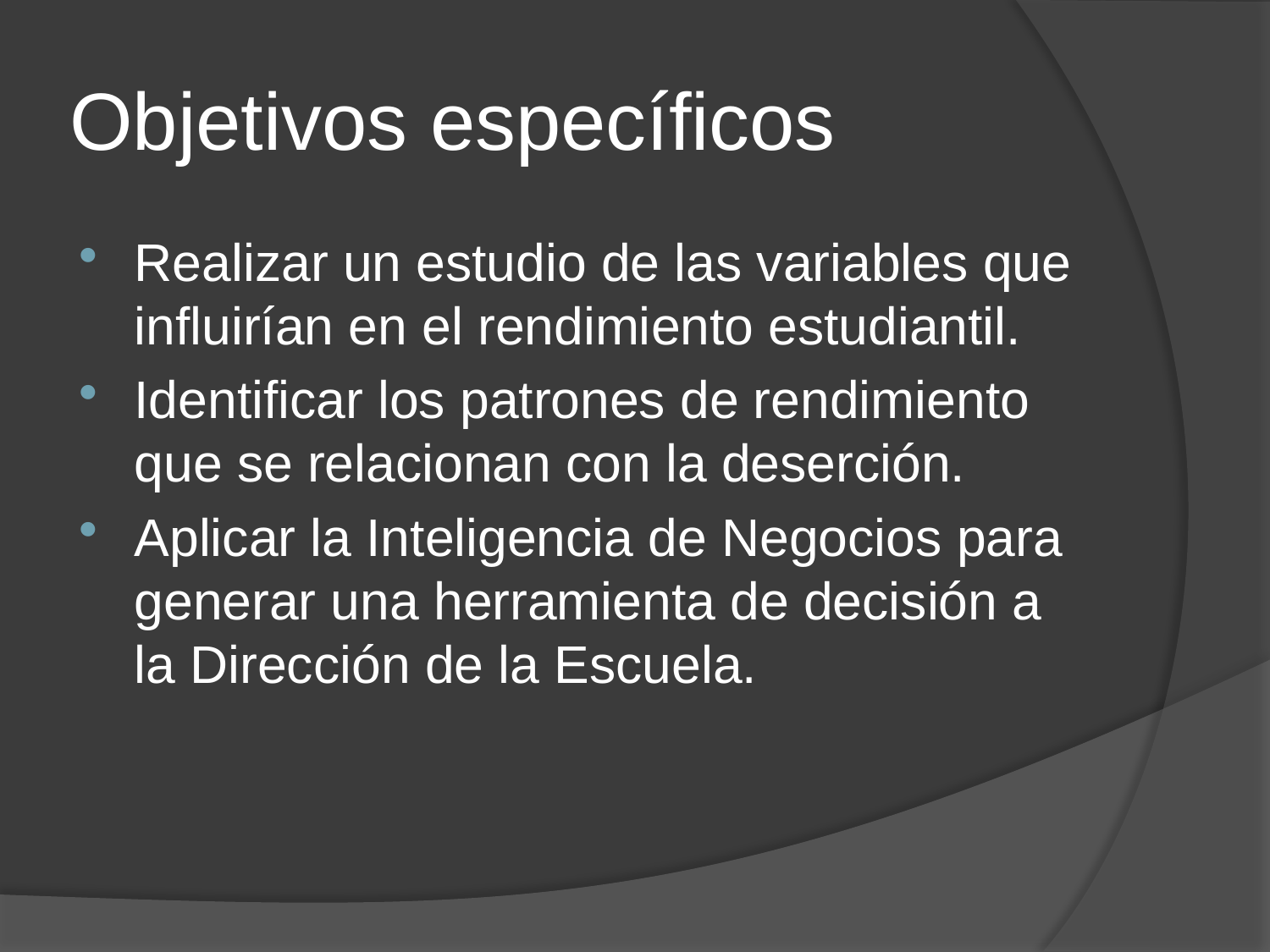

# Objetivos específicos
Realizar un estudio de las variables que influirían en el rendimiento estudiantil.
Identificar los patrones de rendimiento que se relacionan con la deserción.
Aplicar la Inteligencia de Negocios para generar una herramienta de decisión a la Dirección de la Escuela.